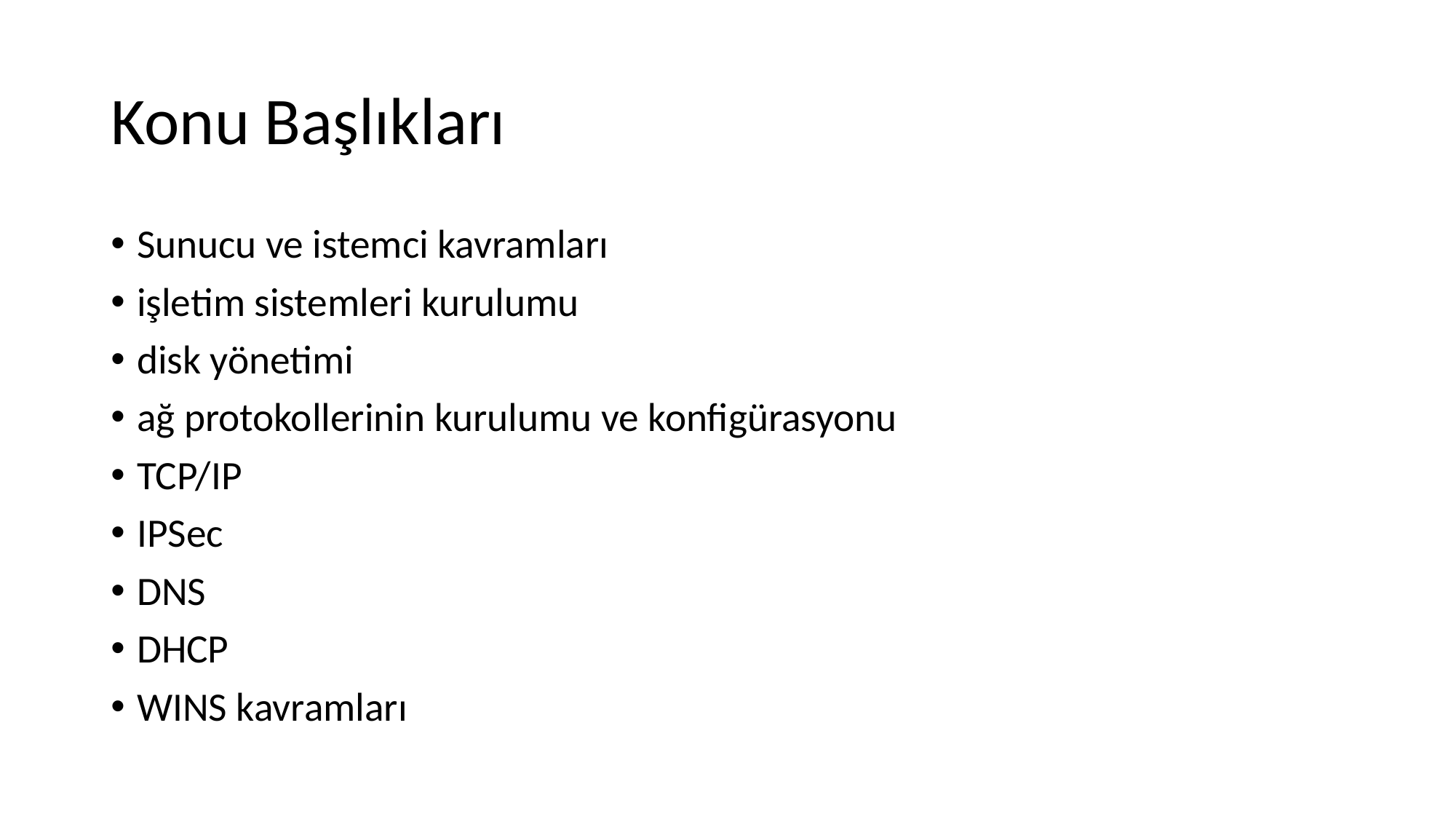

# Konu Başlıkları
Sunucu ve istemci kavramları
işletim sistemleri kurulumu
disk yönetimi
ağ protokollerinin kurulumu ve konfigürasyonu
TCP/IP
IPSec
DNS
DHCP
WINS kavramları